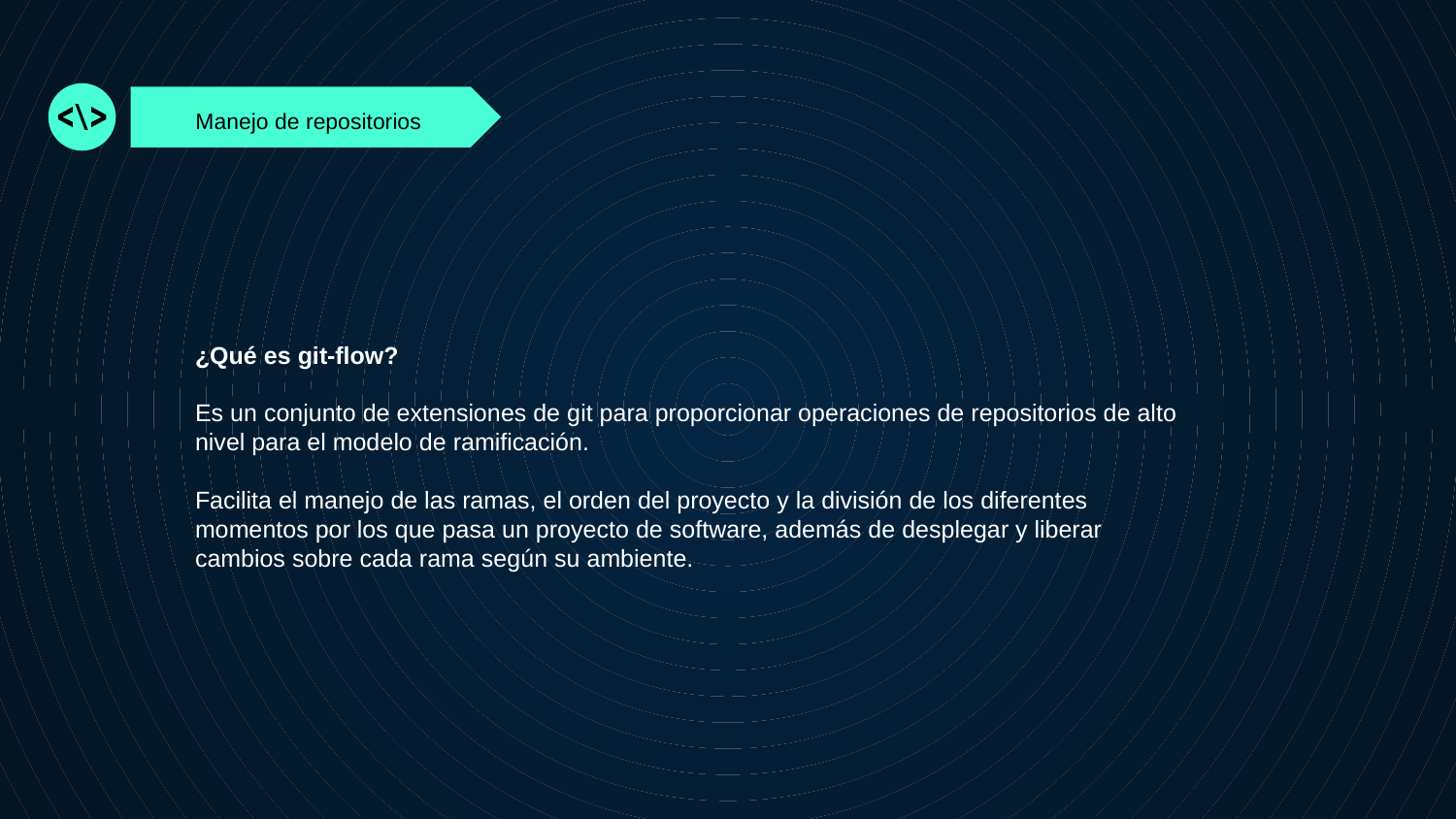

Manejo de repositorios
¿Qué es git-flow?

Es un conjunto de extensiones de git para proporcionar operaciones de repositorios de alto nivel para el modelo de ramificación.

Facilita el manejo de las ramas, el orden del proyecto y la división de los diferentes momentos por los que pasa un proyecto de software, además de desplegar y liberar cambios sobre cada rama según su ambiente.